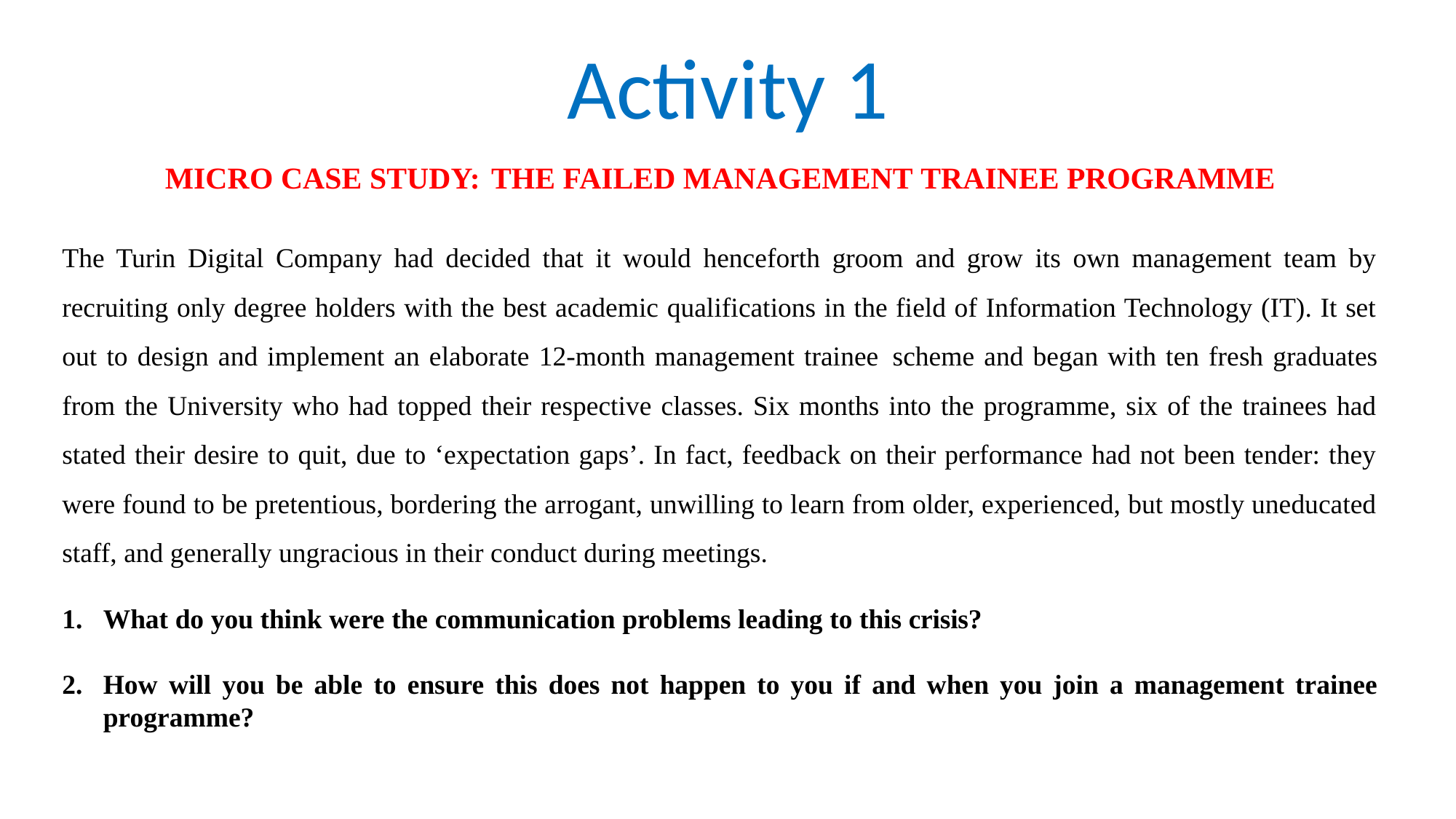

Activity 1
MICRO CASE STUDY: THE FAILED MANAGEMENT TRAINEE PROGRAMME

The Turin Digital Company had decided that it would henceforth groom and grow its own management team by recruiting only degree holders with the best academic qualifications in the field of Information Technology (IT). It set out to design and implement an elaborate 12-month management trainee scheme and began with ten fresh graduates from the University who had topped their respective classes. Six months into the programme, six of the trainees had stated their desire to quit, due to ‘expectation gaps’. In fact, feedback on their performance had not been tender: they were found to be pretentious, bordering the arrogant, unwilling to learn from older, experienced, but mostly uneducated staff, and generally ungracious in their conduct during meetings.

What do you think were the communication problems leading to this crisis?

How will you be able to ensure this does not happen to you if and when you join a management trainee programme?